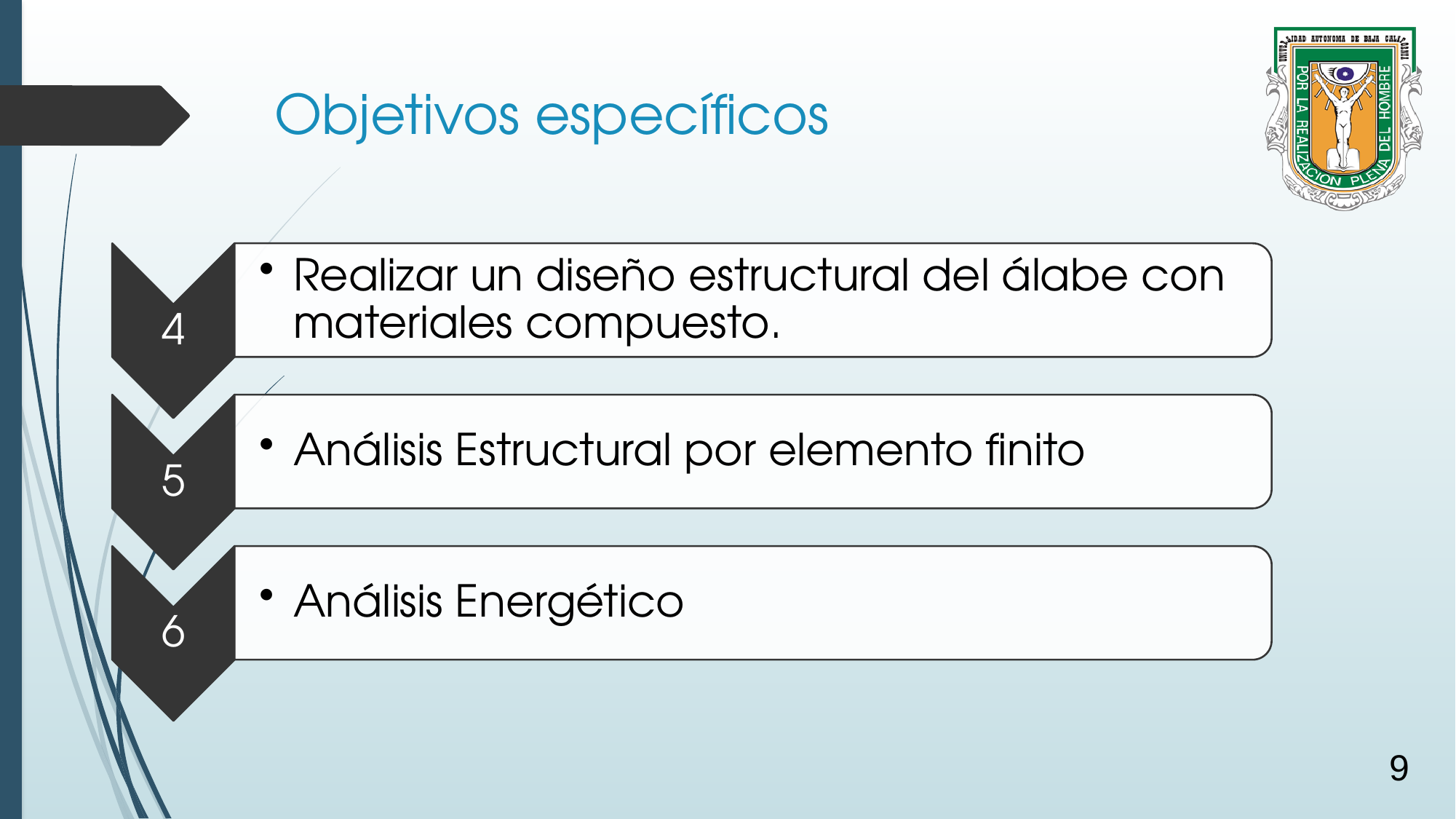

# Objetivos específicos

4
Realizar un diseño estructural del álabe con materiales compuesto.
5
Análisis Estructural por elemento finito
6
Análisis Energético
9